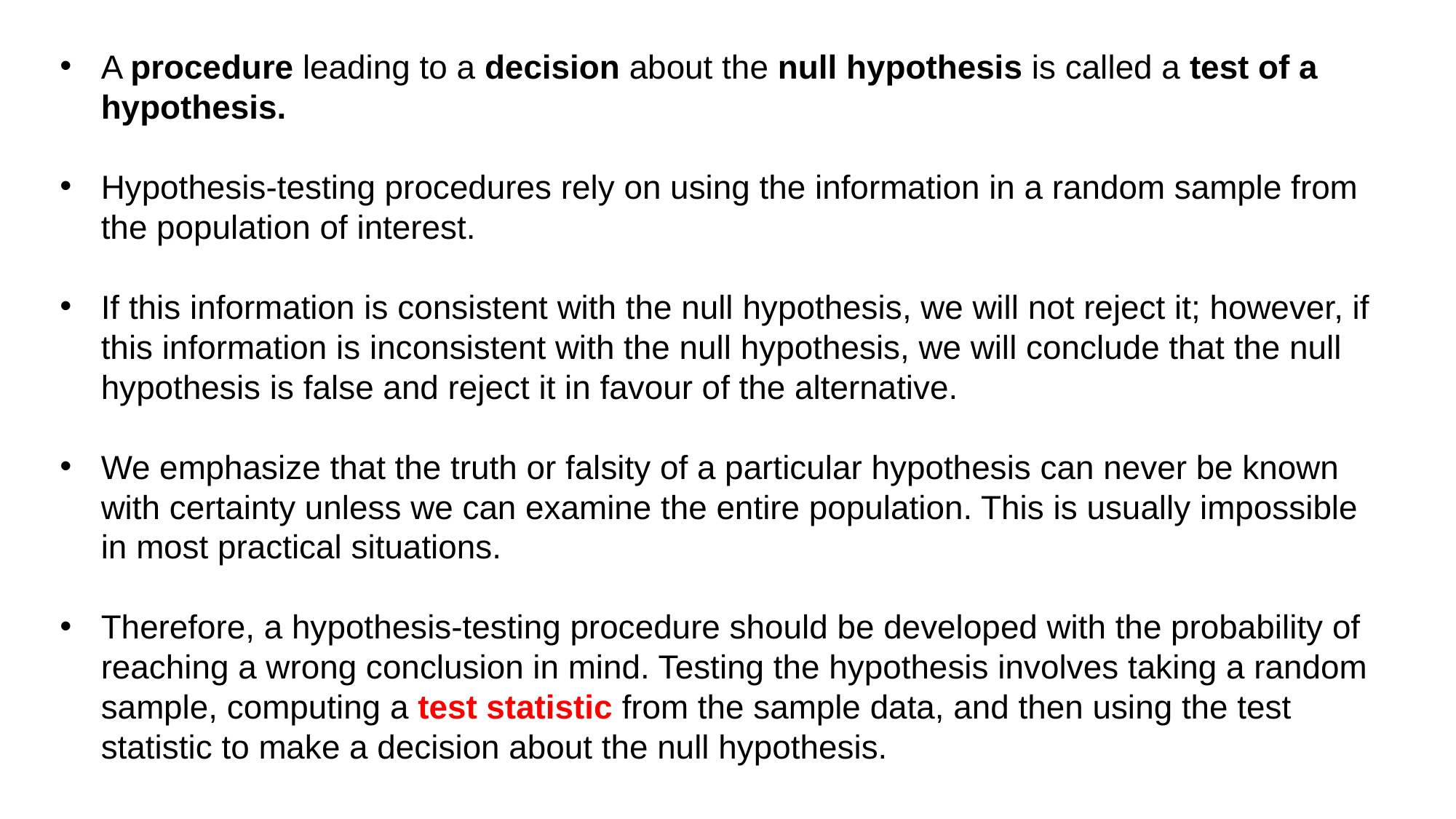

A procedure leading to a decision about the null hypothesis is called a test of a hypothesis.

Hypothesis-testing procedures rely on using the information in a random sample from the population of interest.

If this information is consistent with the null hypothesis, we will not reject it; however, if this information is inconsistent with the null hypothesis, we will conclude that the null hypothesis is false and reject it in favour of the alternative.

We emphasize that the truth or falsity of a particular hypothesis can never be known with certainty unless we can examine the entire population. This is usually impossible in most practical situations.

Therefore, a hypothesis-testing procedure should be developed with the probability of reaching a wrong conclusion in mind. Testing the hypothesis involves taking a random sample, computing a test statistic from the sample data, and then using the test statistic to make a decision about the null hypothesis.